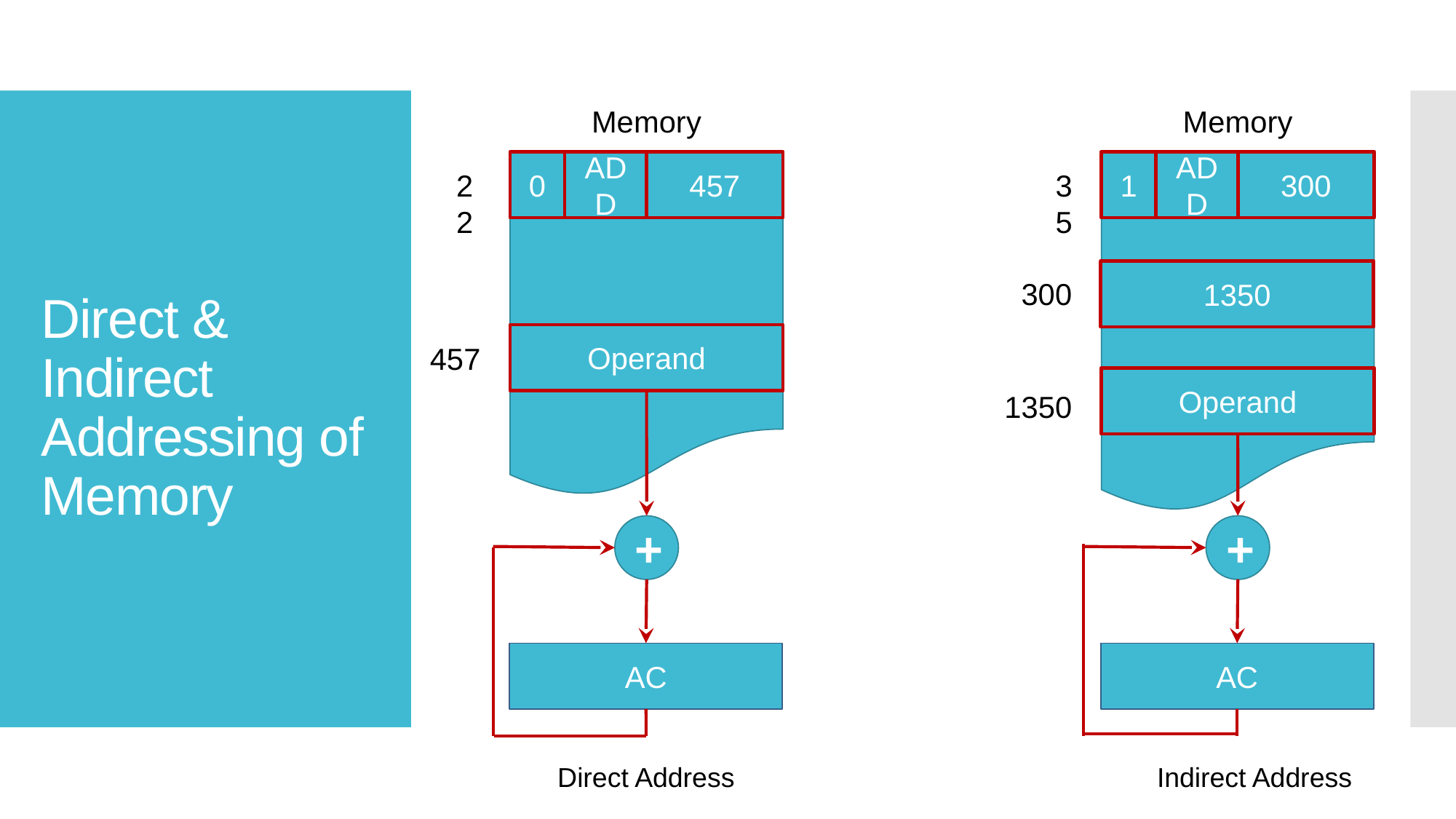

Memory
Memory
# Direct & Indirect Addressing of Memory

0
ADD
457

1
ADD
300
22
35
1350
300
Operand
457
Operand
1350
+
+
AC
AC
Direct Address
Indirect Address